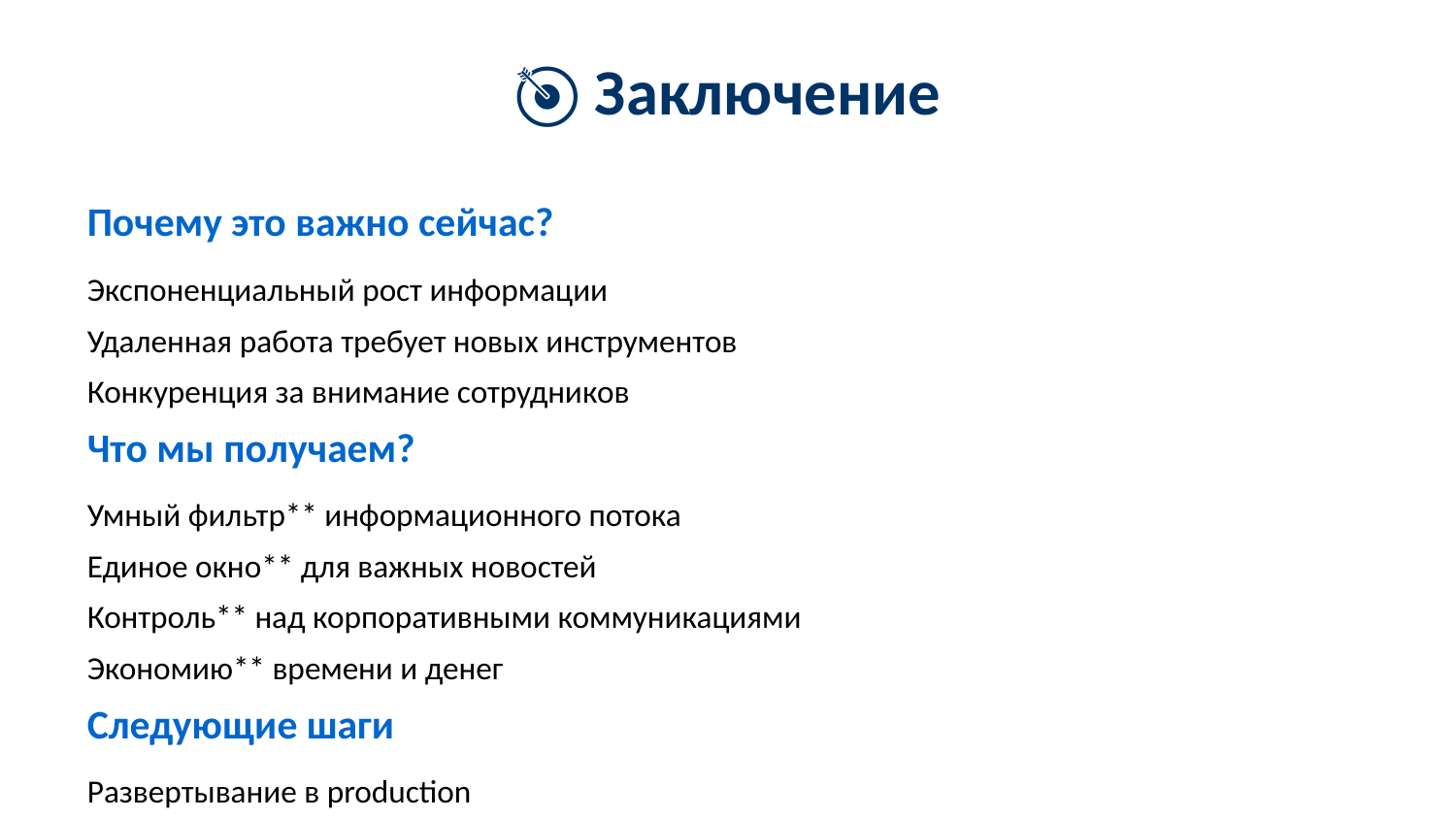

🎯 Заключение
#
Почему это важно сейчас?
Экспоненциальный рост информации
Удаленная работа требует новых инструментов
Конкуренция за внимание сотрудников
Что мы получаем?
Умный фильтр** информационного потока
Единое окно** для важных новостей
Контроль** над корпоративными коммуникациями
Экономию** времени и денег
Следующие шаги
Развертывание в production
Обучение администраторов
Пилотный запуск на 1-2 отделах
Сбор обратной связи и доработка
Масштабирование на всю компанию